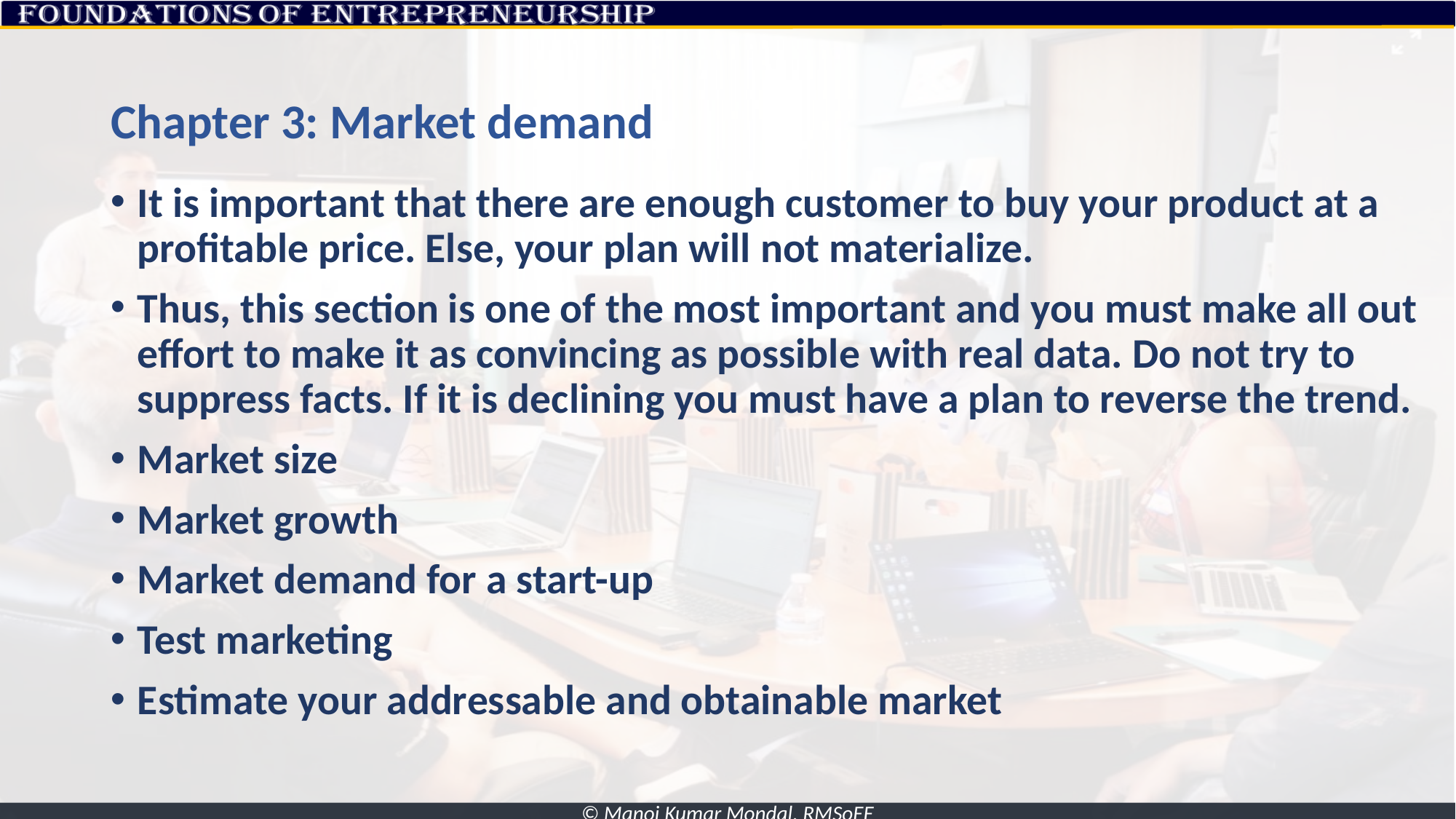

# Chapter 3: Market demand
It is important that there are enough customer to buy your product at a profitable price. Else, your plan will not materialize.
Thus, this section is one of the most important and you must make all out effort to make it as convincing as possible with real data. Do not try to suppress facts. If it is declining you must have a plan to reverse the trend.
Market size
Market growth
Market demand for a start-up
Test marketing
Estimate your addressable and obtainable market